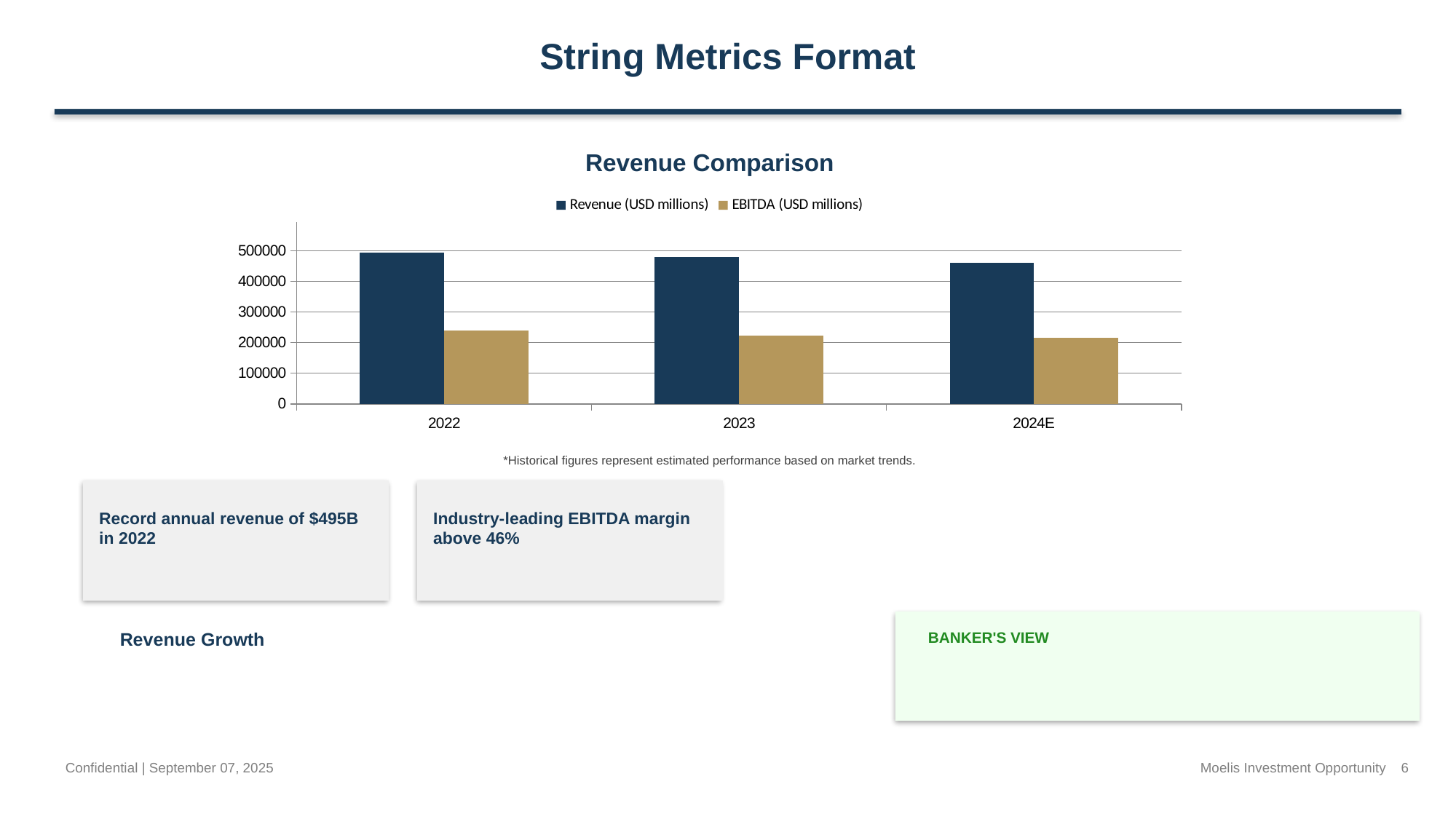

String Metrics Format

Revenue Comparison

### Chart

| Category | Revenue (USD millions) | EBITDA (USD millions) |
|---|---|---|
| 2022 | 495100.0 | 239000.0 |
| 2023 | 480570.0 | 223000.0 |
| 2024E | 461560.0 | 215000.0 |
*Historical figures represent estimated performance based on market trends.

Record annual revenue of $495B in 2022
Industry-leading EBITDA margin above 46%

Revenue Growth
BANKER'S VIEW

Confidential | September 07, 2025
Moelis Investment Opportunity    6